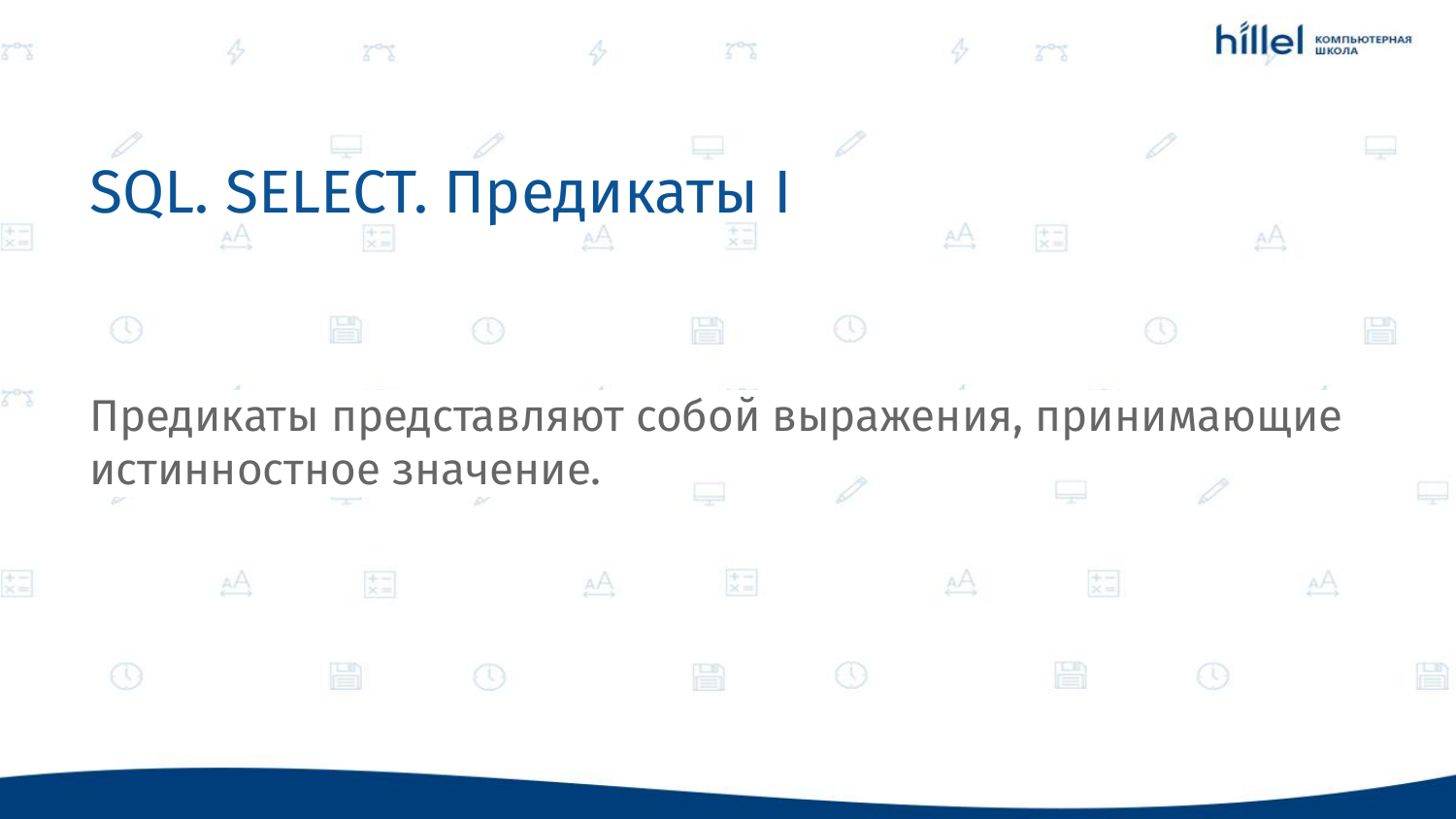

SQL. SELECT. Предикаты I
Предикаты представляют собой выражения, принимающие истинностное значение.